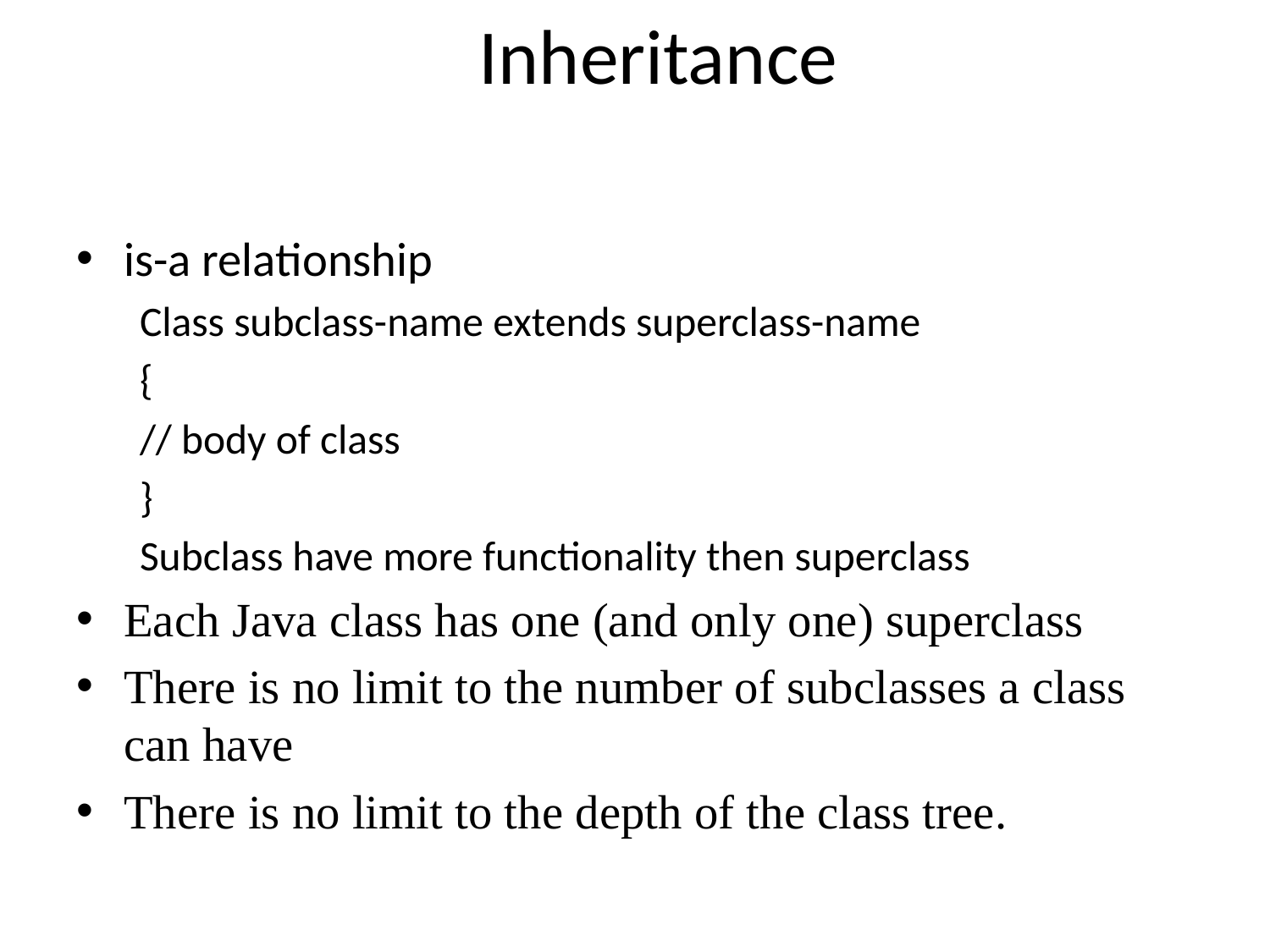

# Inheritance
is-a relationship
Class subclass-name extends superclass-name
{
// body of class
}
Subclass have more functionality then superclass
Each Java class has one (and only one) superclass
There is no limit to the number of subclasses a class can have
There is no limit to the depth of the class tree.